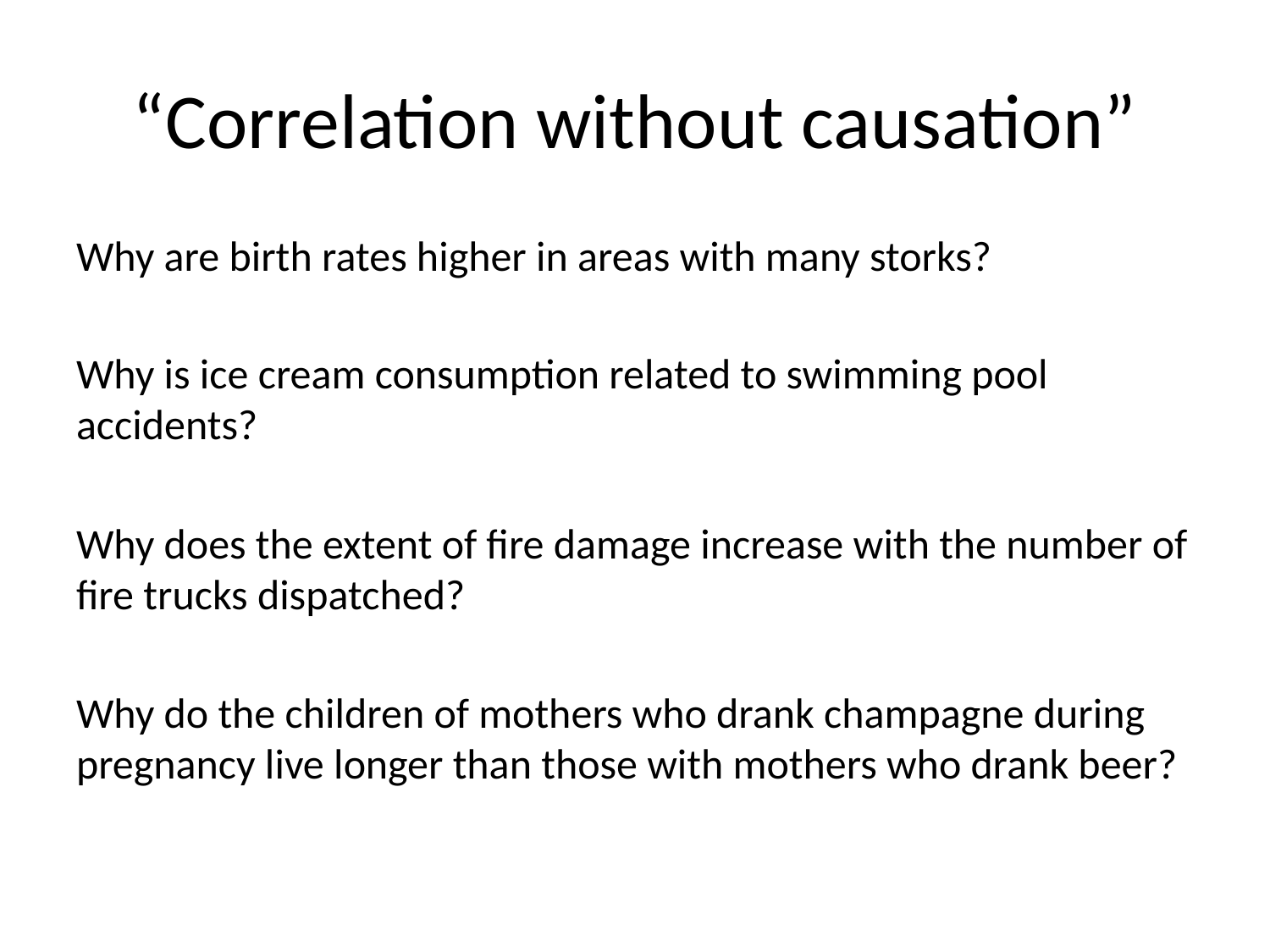

# “Correlation without causation”
Why are birth rates higher in areas with many storks?

Why is ice cream consumption related to swimming pool accidents?

Why does the extent of fire damage increase with the number of fire trucks dispatched?

Why do the children of mothers who drank champagne during pregnancy live longer than those with mothers who drank beer?